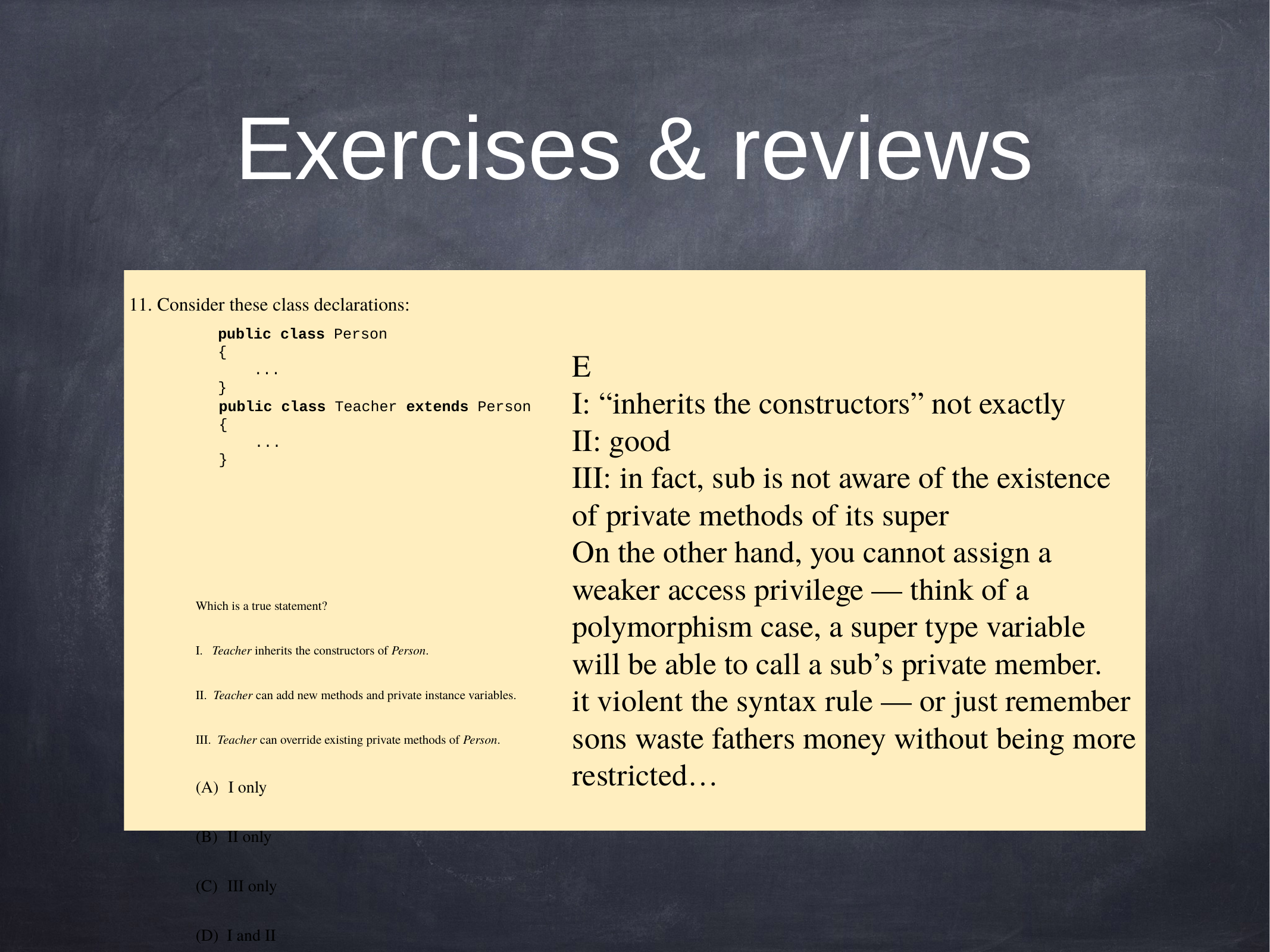

# Exercises & reviews
11. Consider these class declarations:

Which is a true statement?
I.   Teacher inherits the constructors of Person.
II.  Teacher can add new methods and private instance variables.
III.  Teacher can override existing private methods of Person.
(A)  I only
(B)  II only
(C)  III only
(D)  I and II
(E)  II and III

public class Person
{
    ...
}
E
I: “inherits the constructors” not exactly
II: good
III: in fact, sub is not aware of the existence
of private methods of its super
On the other hand, you cannot assign a
weaker access privilege — think of a
polymorphism case, a super type variable
will be able to call a sub’s private member.
it violent the syntax rule — or just remember
sons waste fathers money without being more
restricted…
public class Teacher extends Person
{
    ...
}